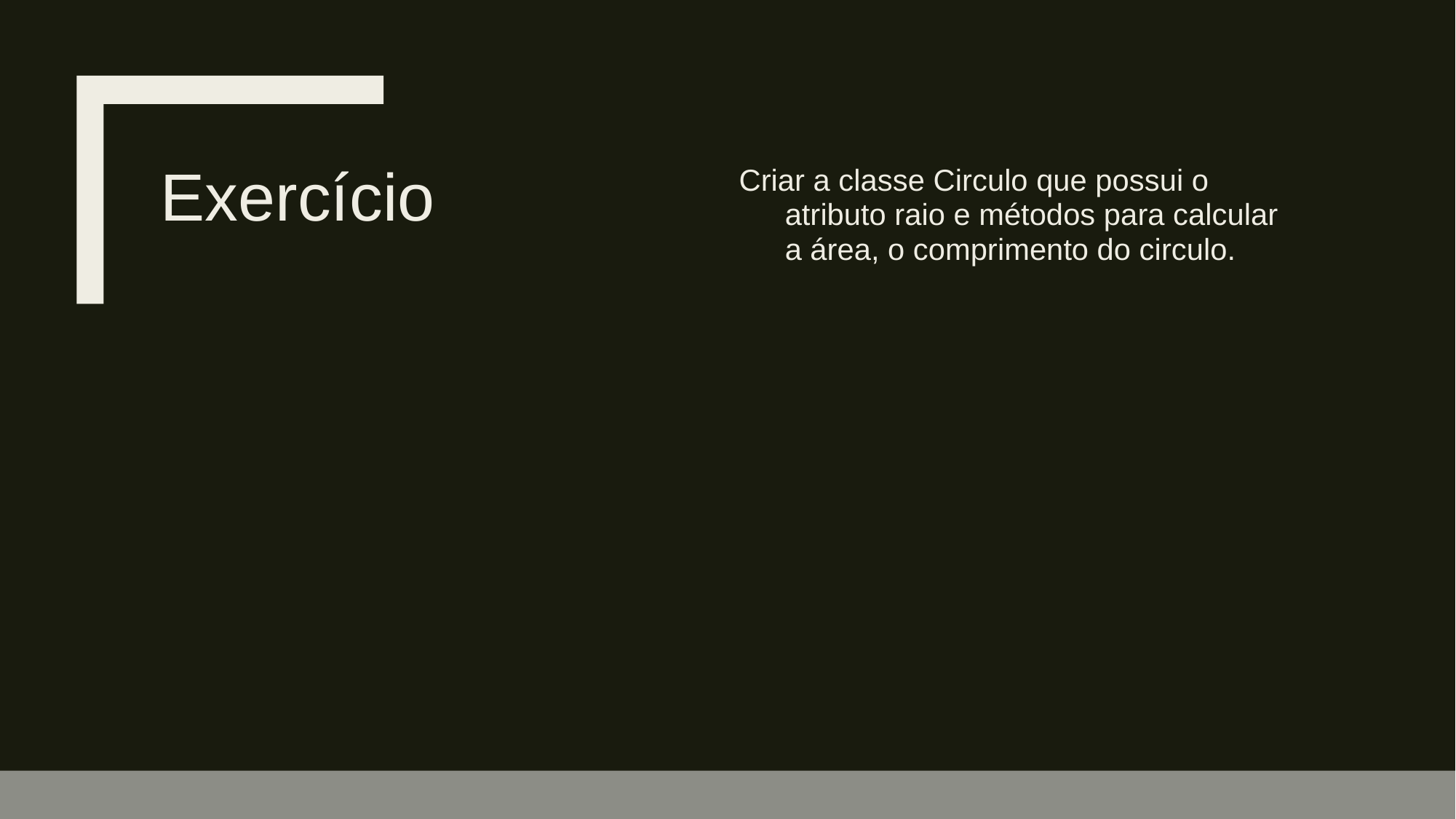

# Exercício
Criar a classe Circulo que possui o atributo raio e métodos para calcular a área, o comprimento do circulo.